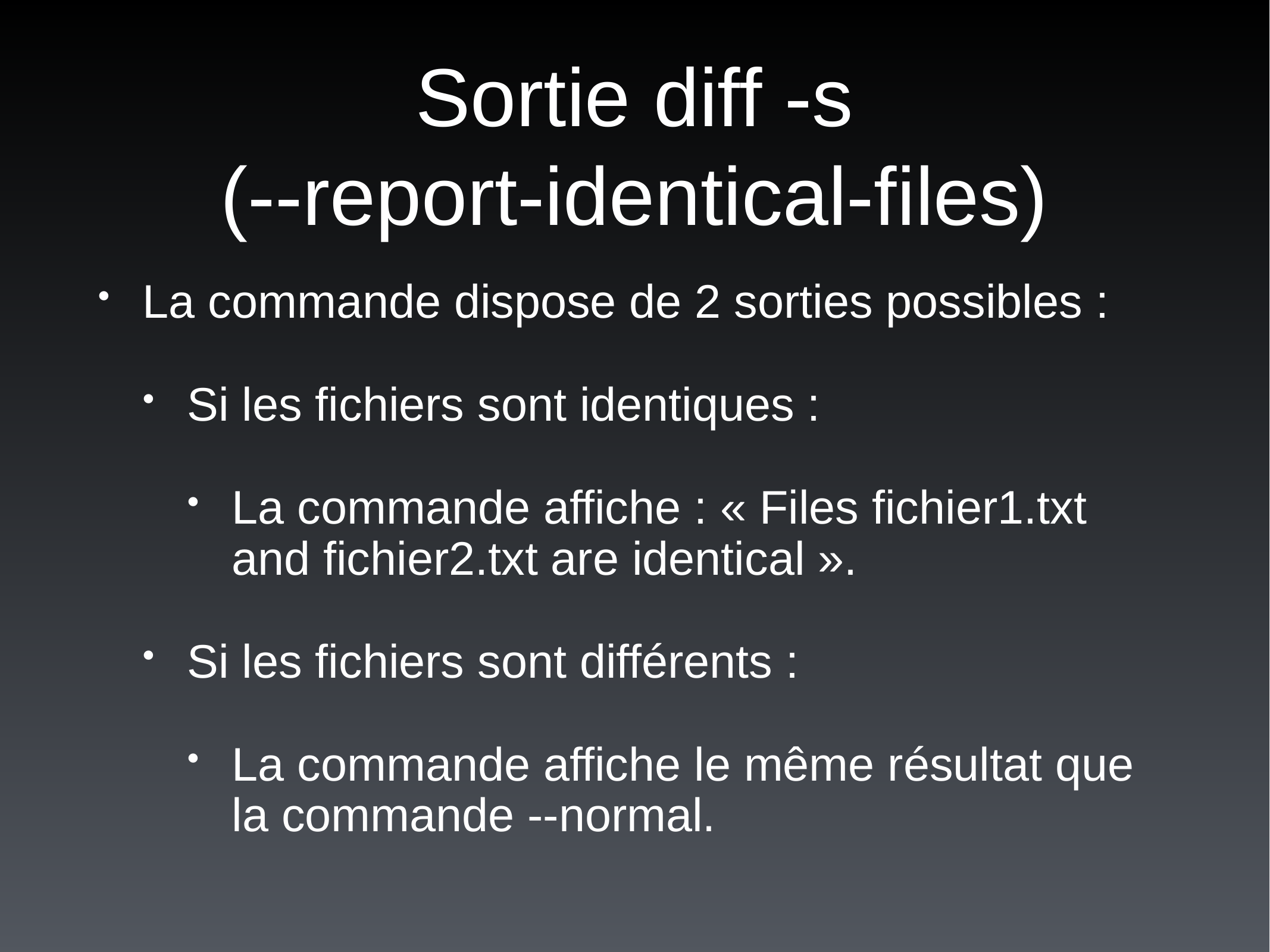

# Sortie diff -s
(--report-identical-files)
La commande dispose de 2 sorties possibles :
Si les fichiers sont identiques :
La commande affiche : « Files fichier1.txt and fichier2.txt are identical ».
Si les fichiers sont différents :
La commande affiche le même résultat que la commande --normal.
16